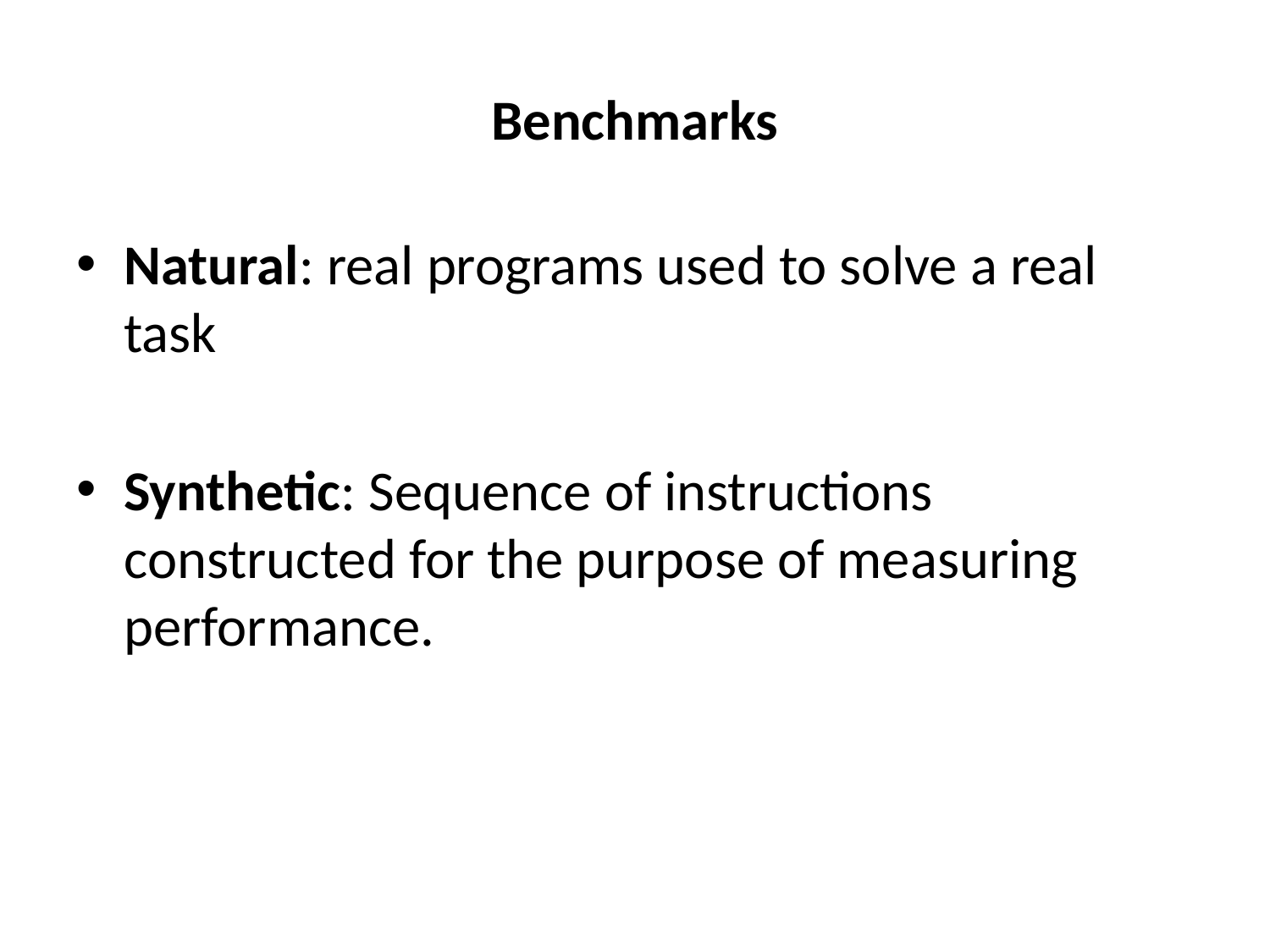

# Benchmarks
Natural: real programs used to solve a real task

Synthetic: Sequence of instructions constructed for the purpose of measuring performance.